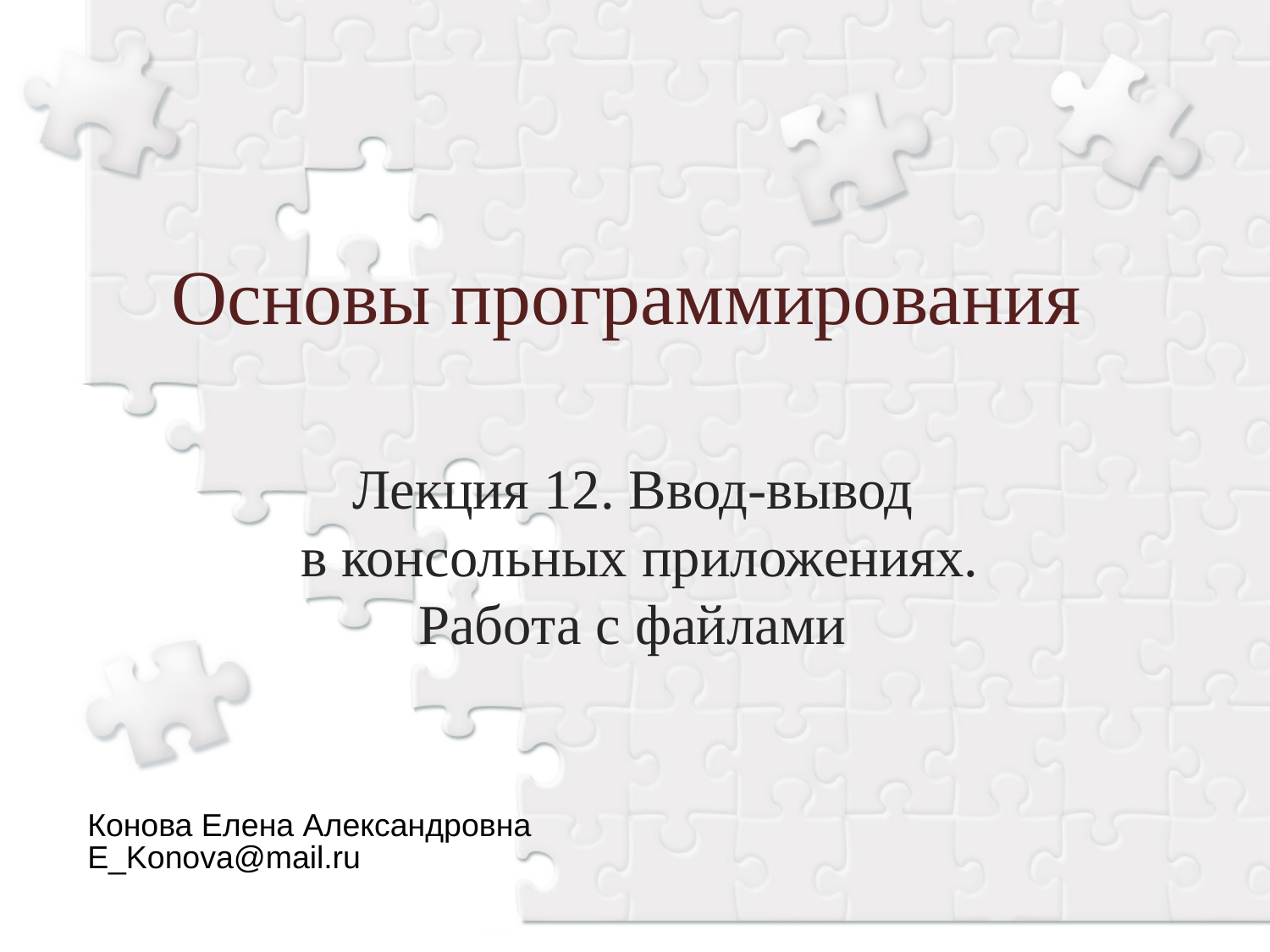

# Основы программирования
Лекция 12. Ввод-вывод
в консольных приложениях.
Работа с файлами
Конова Елена Александровна
E_Konova@mail.ru